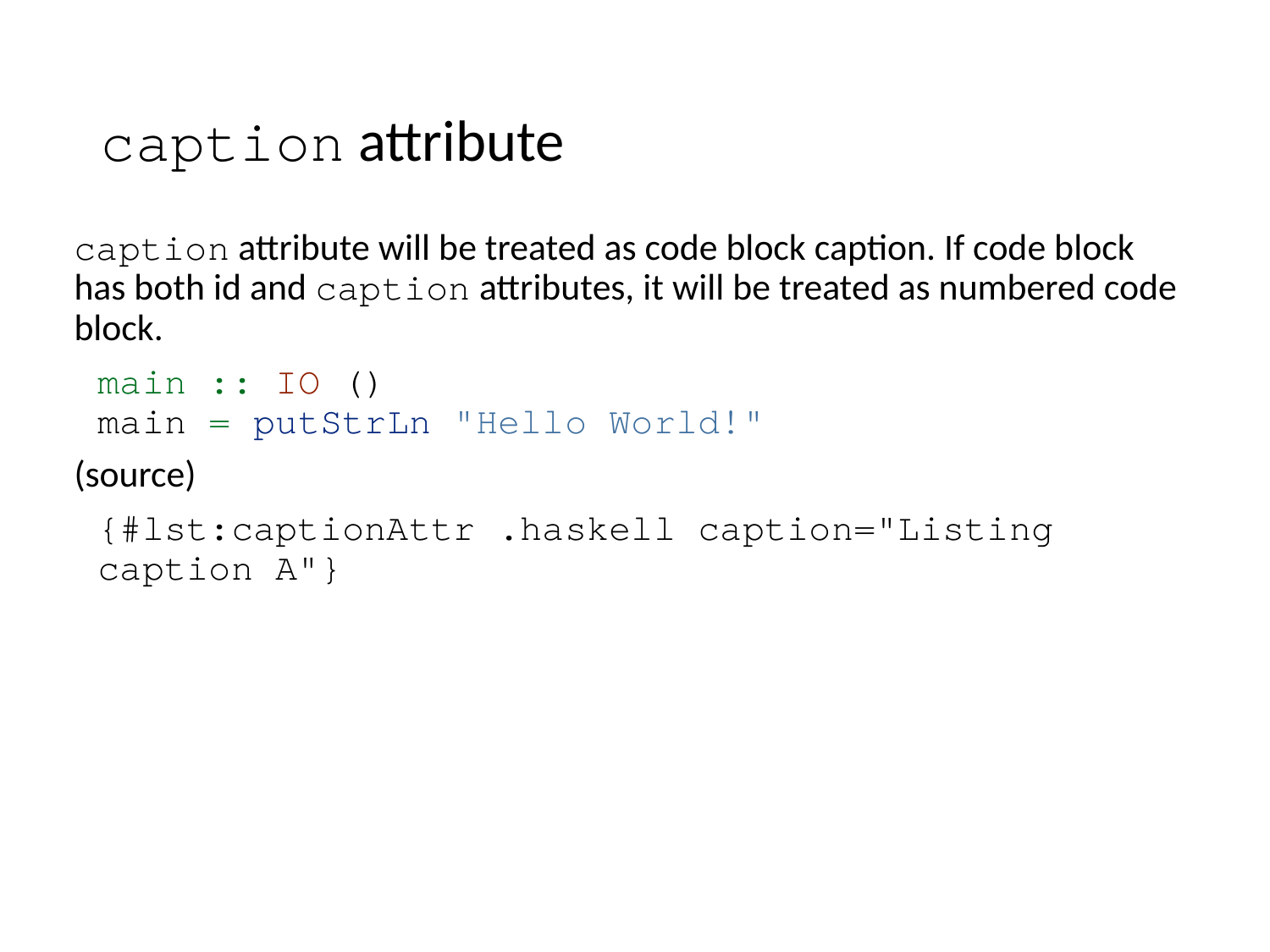

# caption attribute
caption attribute will be treated as code block caption. If code block has both id and caption attributes, it will be treated as numbered code block.
main :: IO ()
main = putStrLn "Hello World!"
(source)
{#lst:captionAttr .haskell caption="Listing caption A"}